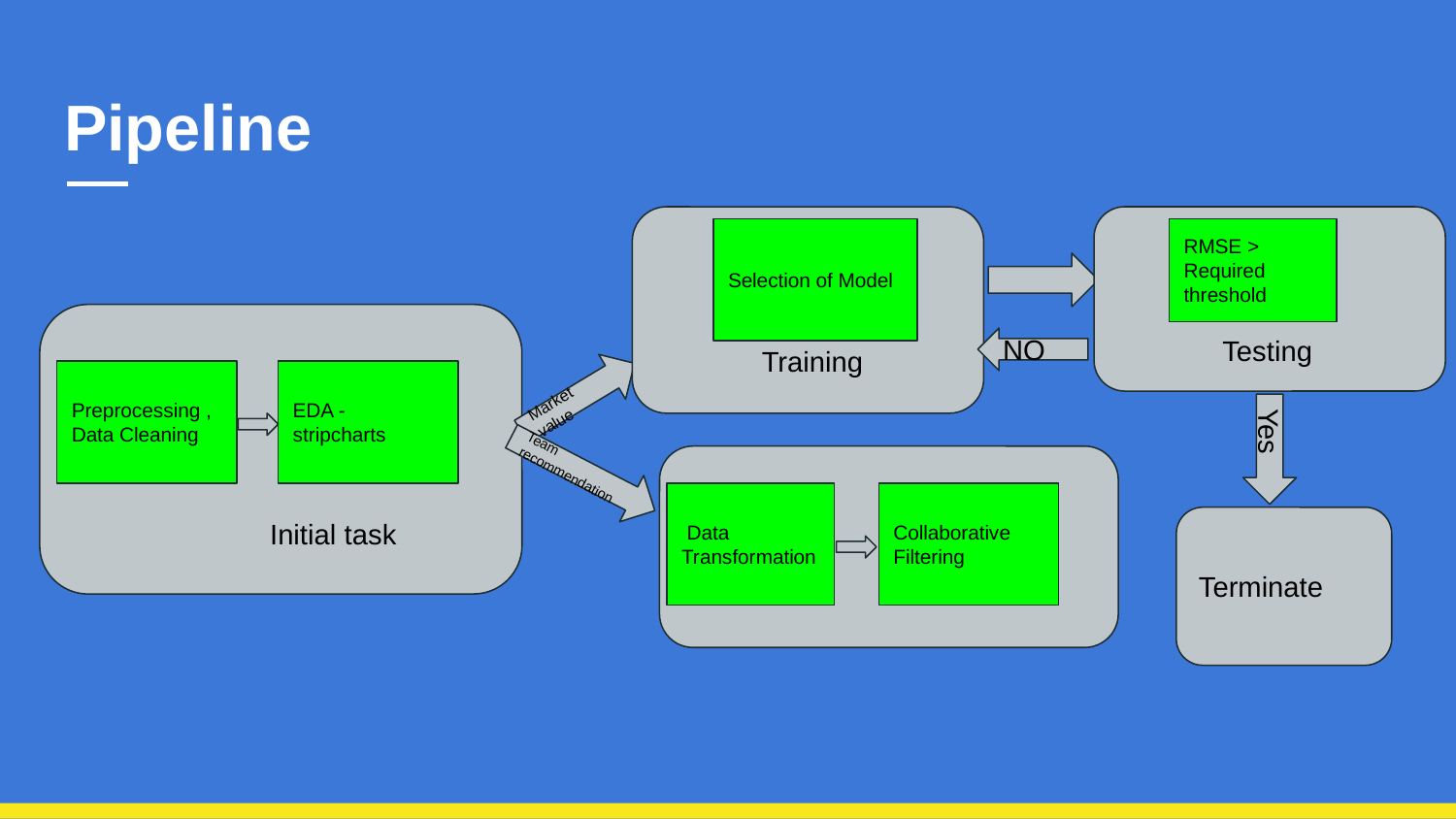

# Pipeline

	       Initial task

    Training

    Testing
Selection of Model
RMSE > Required threshold

	       Initial task
NO
Preprocessing , Data Cleaning
EDA - stripcharts
Market value

Yes

Team recommendation
 Data Transformation
Collaborative Filtering
Terminate